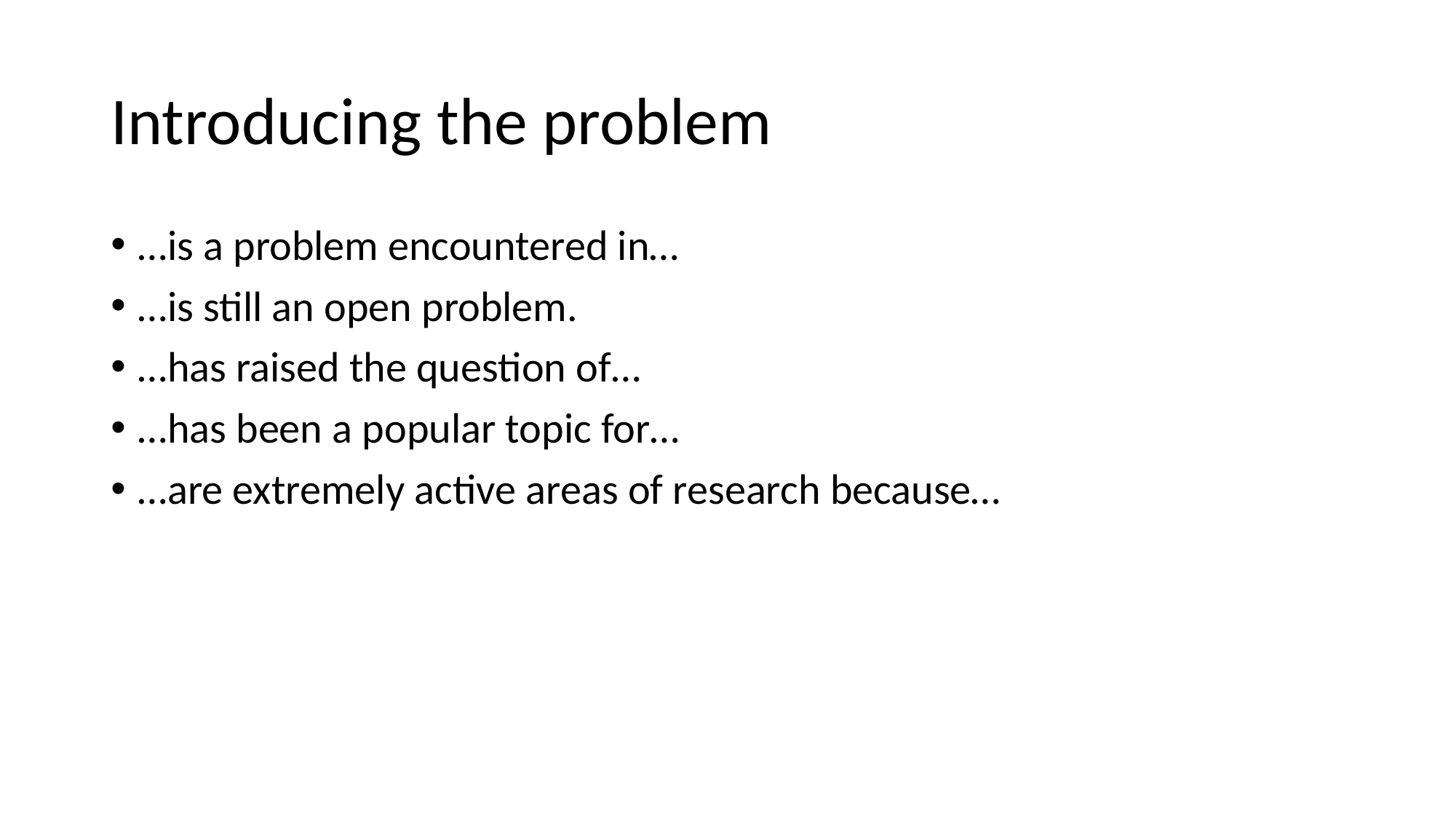

# Introducing the problem
…is a problem encountered in…
…is still an open problem.
…has raised the question of…
…has been a popular topic for…
…are extremely active areas of research because…